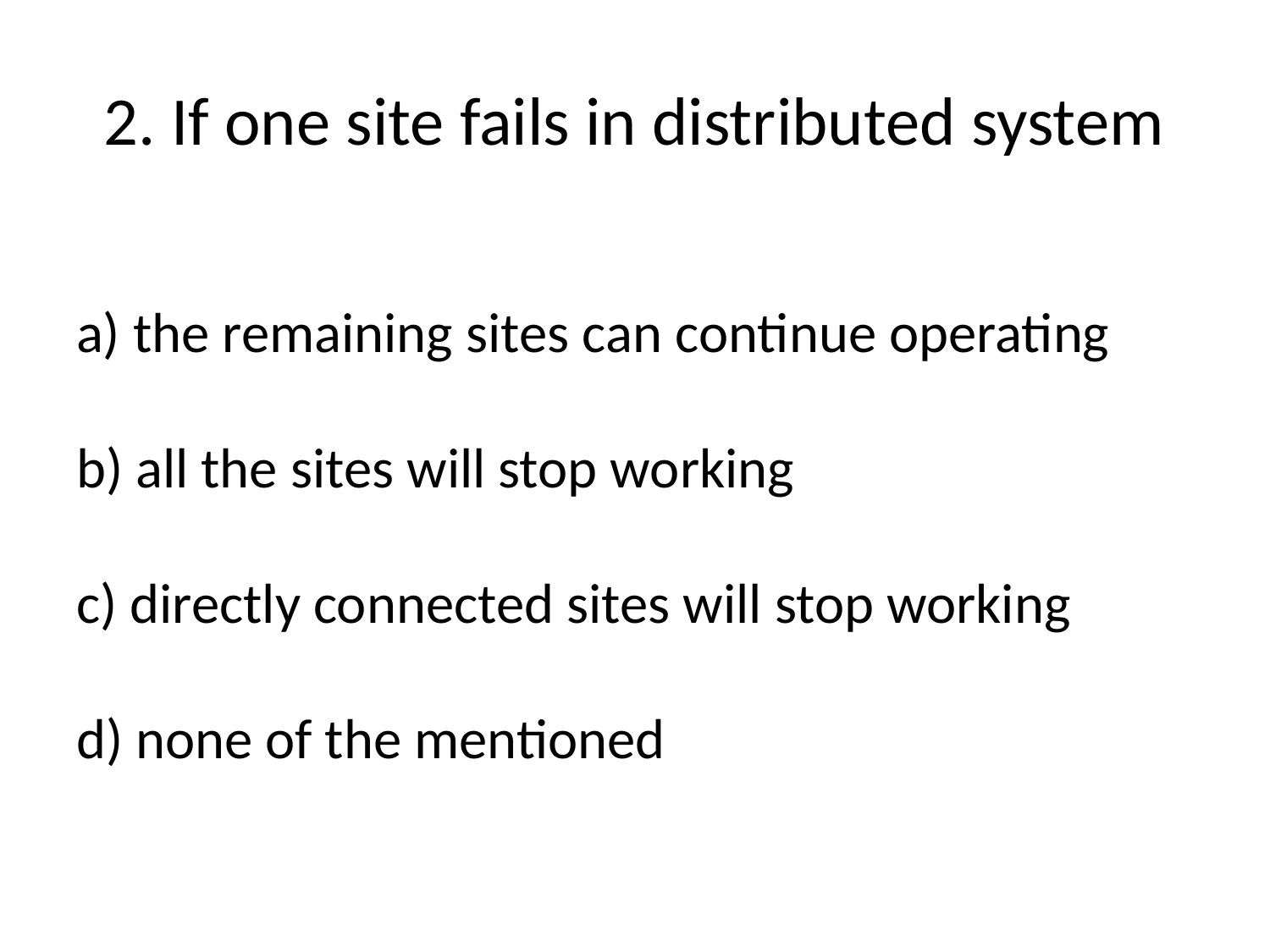

# 2. If one site fails in distributed system
a) the remaining sites can continue operating
b) all the sites will stop working
c) directly connected sites will stop working
d) none of the mentioned